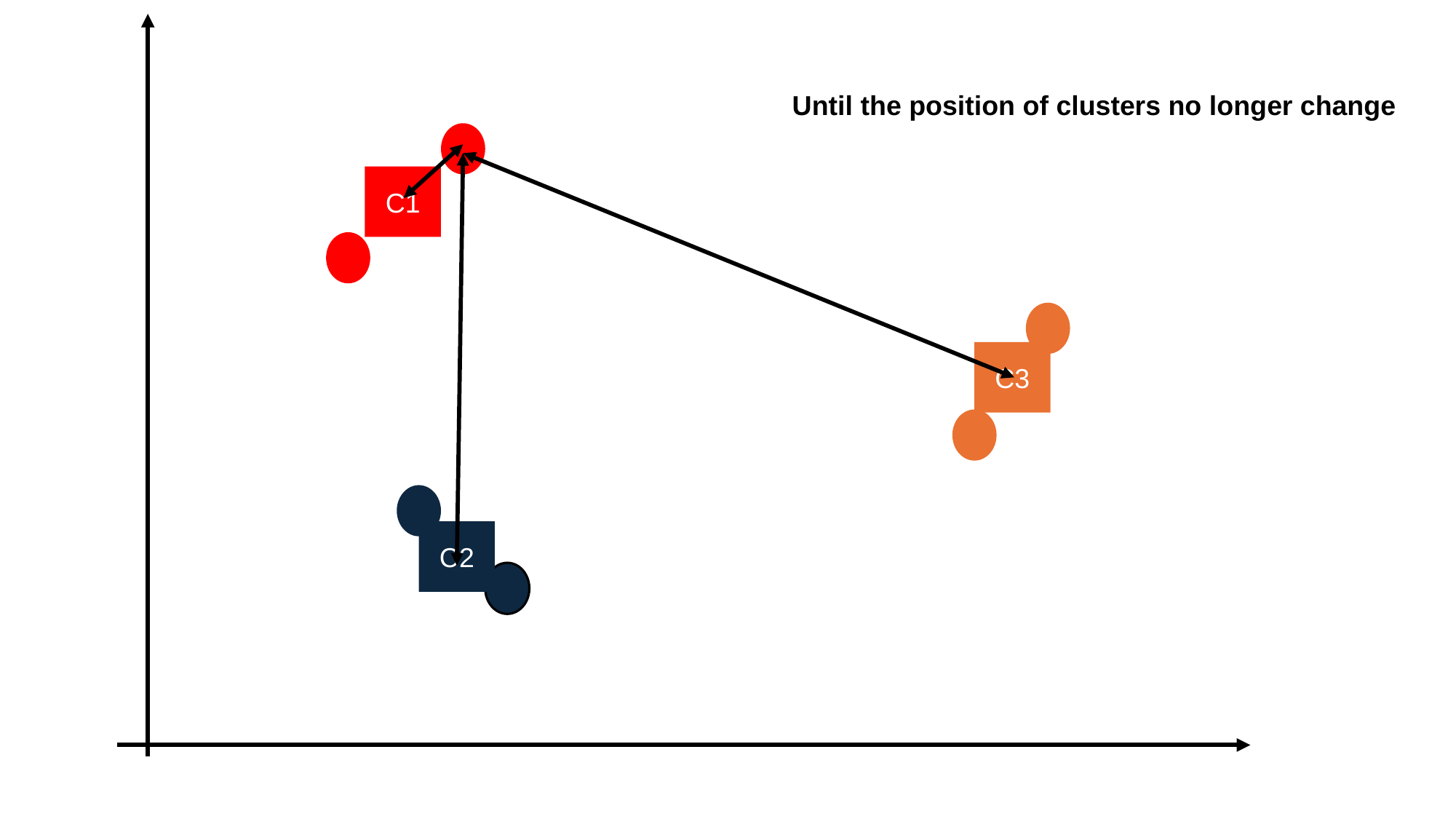

Until the position of clusters no longer change

C1

C3

C2